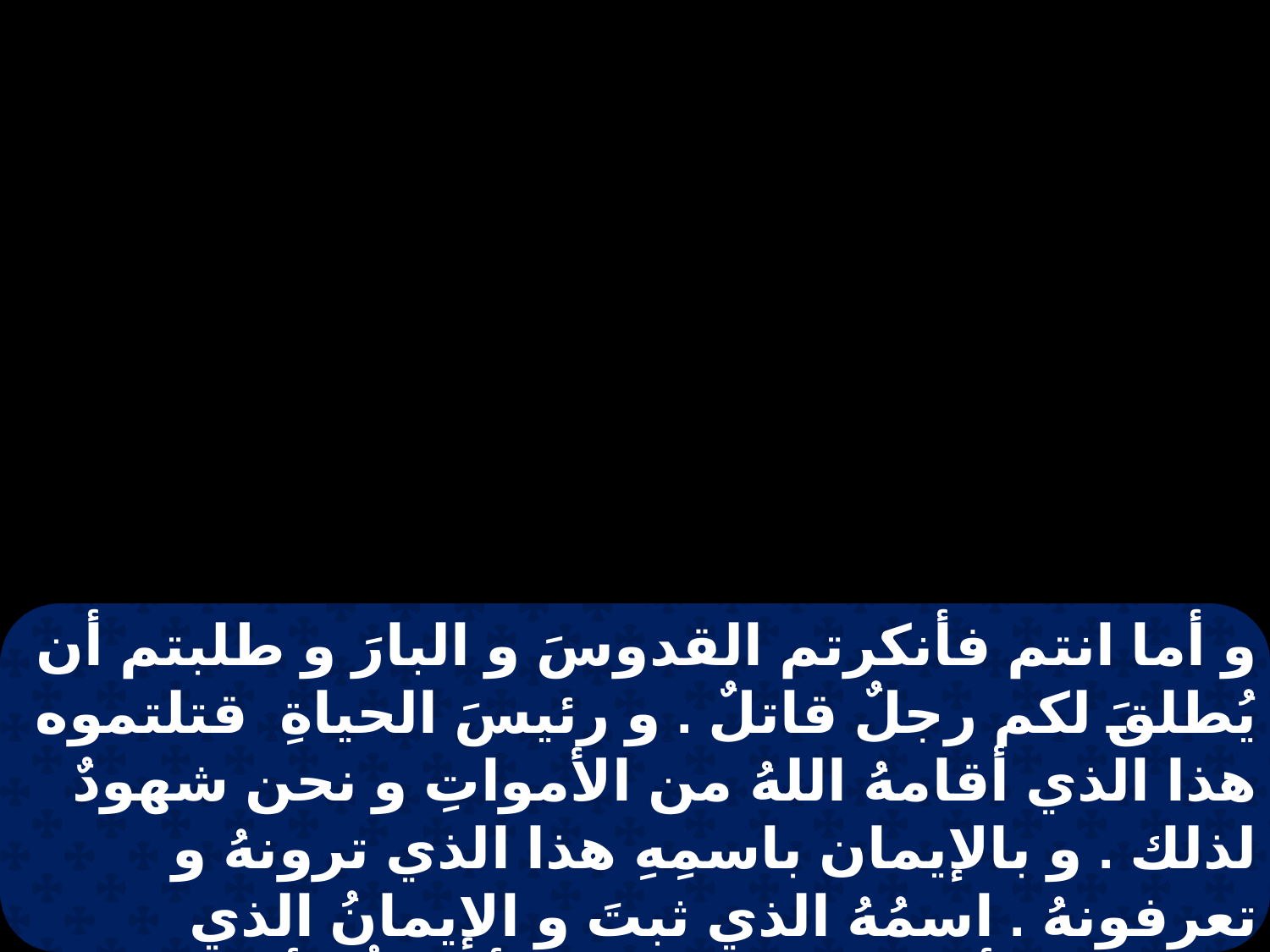

و أما انتم فأنكرتم القدوسَ و البارَ و طلبتم أن يُطلقَ لكم رجلٌ قاتلٌ . و رئيسَ الحياةِ  قتلتموه هذا الذي أقامهُ اللهُ من الأمواتِ و نحن شهودٌ لذلك . و بالإيمان باسمِهِ هذا الذي ترونهُ و تعرفونهُ . اسمُهُ الذي ثبتَ و الإيمانُ الذي بواسطتِهِ أعطاه هذه الصحة أمامكُم أجمعين . والآن يا اخوتي أنا اعلم أنكم بجهالةٍ عملتم هذا كما فعل رؤساؤكم أيضاً .